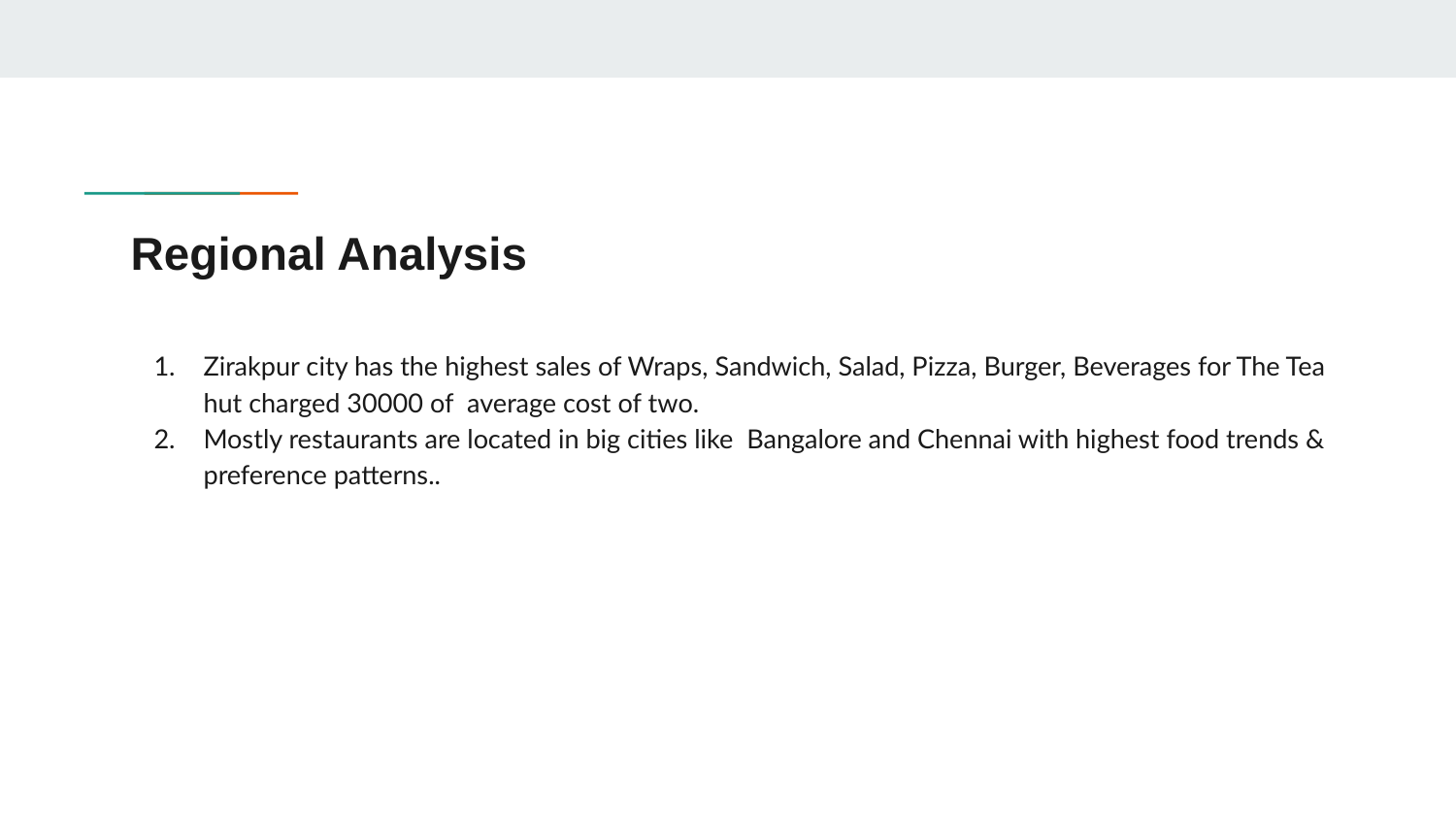

# Regional Analysis
Zirakpur city has the highest sales of Wraps, Sandwich, Salad, Pizza, Burger, Beverages for The Tea hut charged 30000 of  average cost of two.
Mostly restaurants are located in big cities like  Bangalore and Chennai with highest food trends & preference patterns..